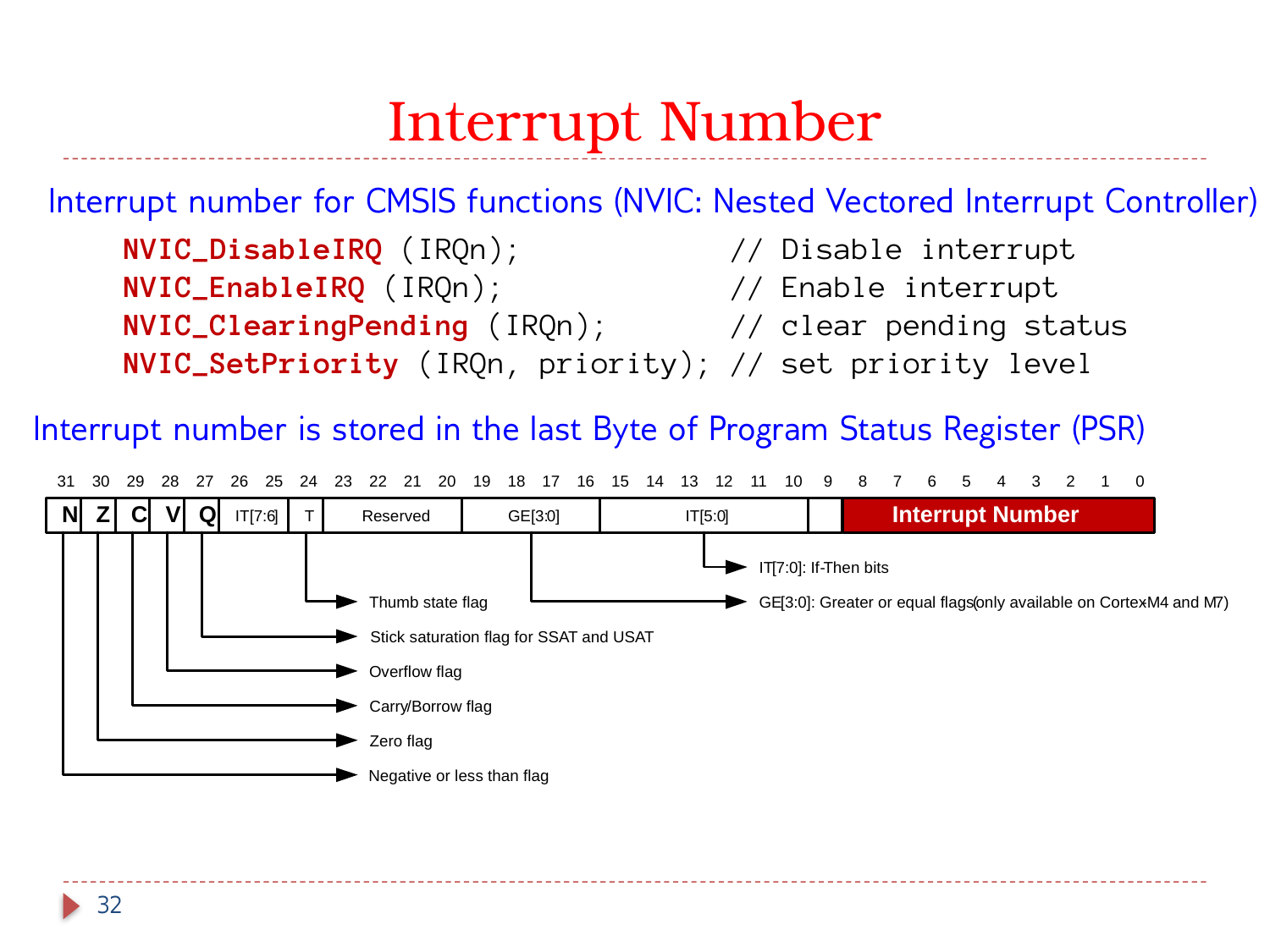

# Interrupt Number
Interrupt number for CMSIS functions (NVIC: Nested Vectored Interrupt Controller)
NVIC_DisableIRQ (IRQn);            // Disable interrupt
NVIC_EnableIRQ (IRQn);             // Enable interrupt NVIC_ClearingPending (IRQn);       // clear pending status NVIC_SetPriority (IRQn, priority); // set priority level
Interrupt number is stored in the last Byte of Program Status Register (PSR)

31
30
29
28
27
26
25
24
23
22
21
20
19
18
17
16
15
14
13
12
11
10
9
8
7
6
5
4
3
2
1
0

N
Z
C
V
Q

Interrupt Number
IT
[
7
:
6
]
T
Reserved
GE
[
3
:
0
]
IT
[
5
:
0
]

IT
[
7
:
0
]:
If
-
Then bits

Thumb state flag
GE
[
3
:
0
]:
Greater or equal flags
(
only available on Cortex
-
M
4
and M
7
)

Stick saturation flag for SSAT and USAT

Overflow flag

Carry
/
Borrow flag

Zero flag

Negative or less than flag

32